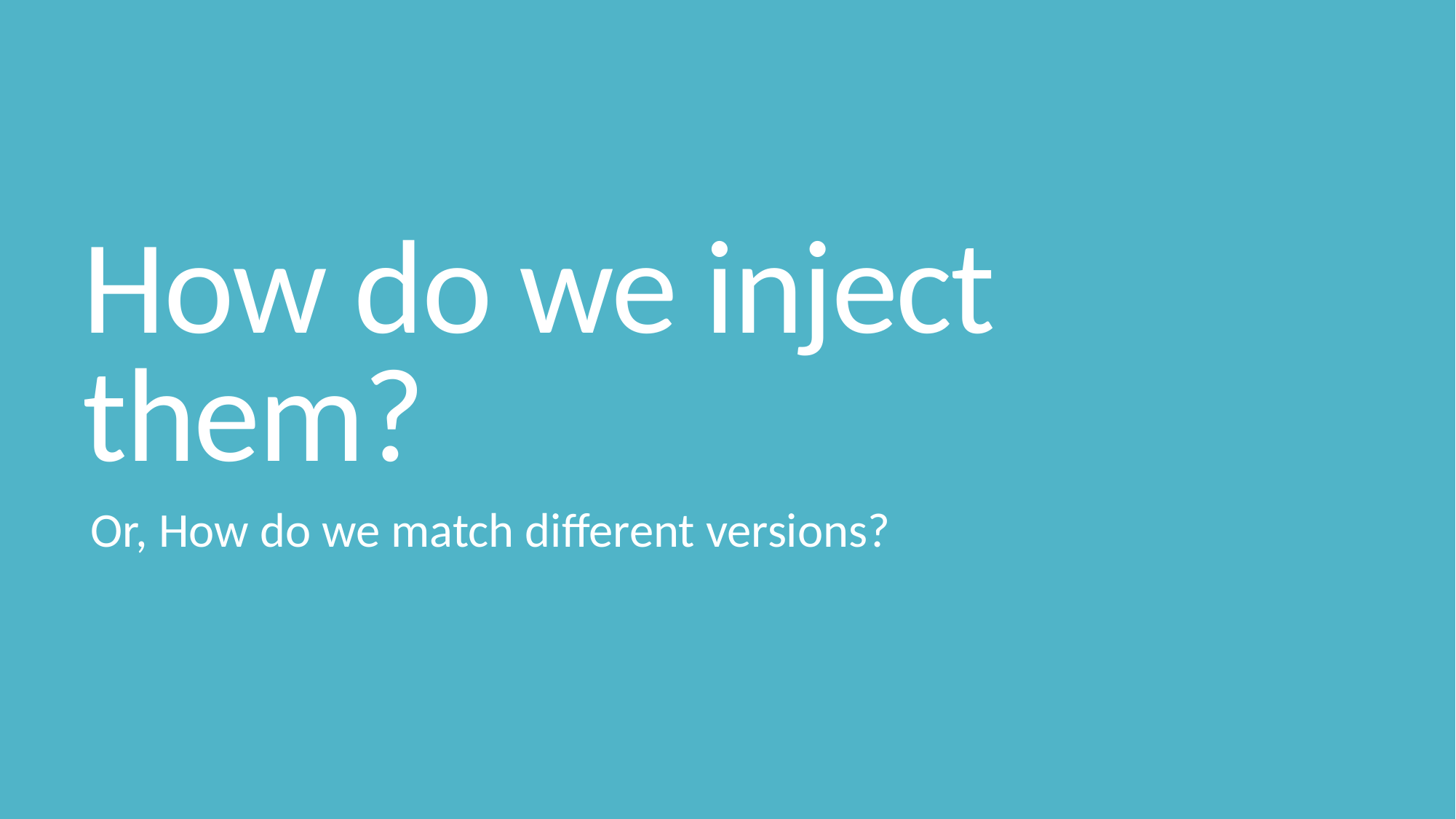

# How do we inject them?
Or, How do we match different versions?